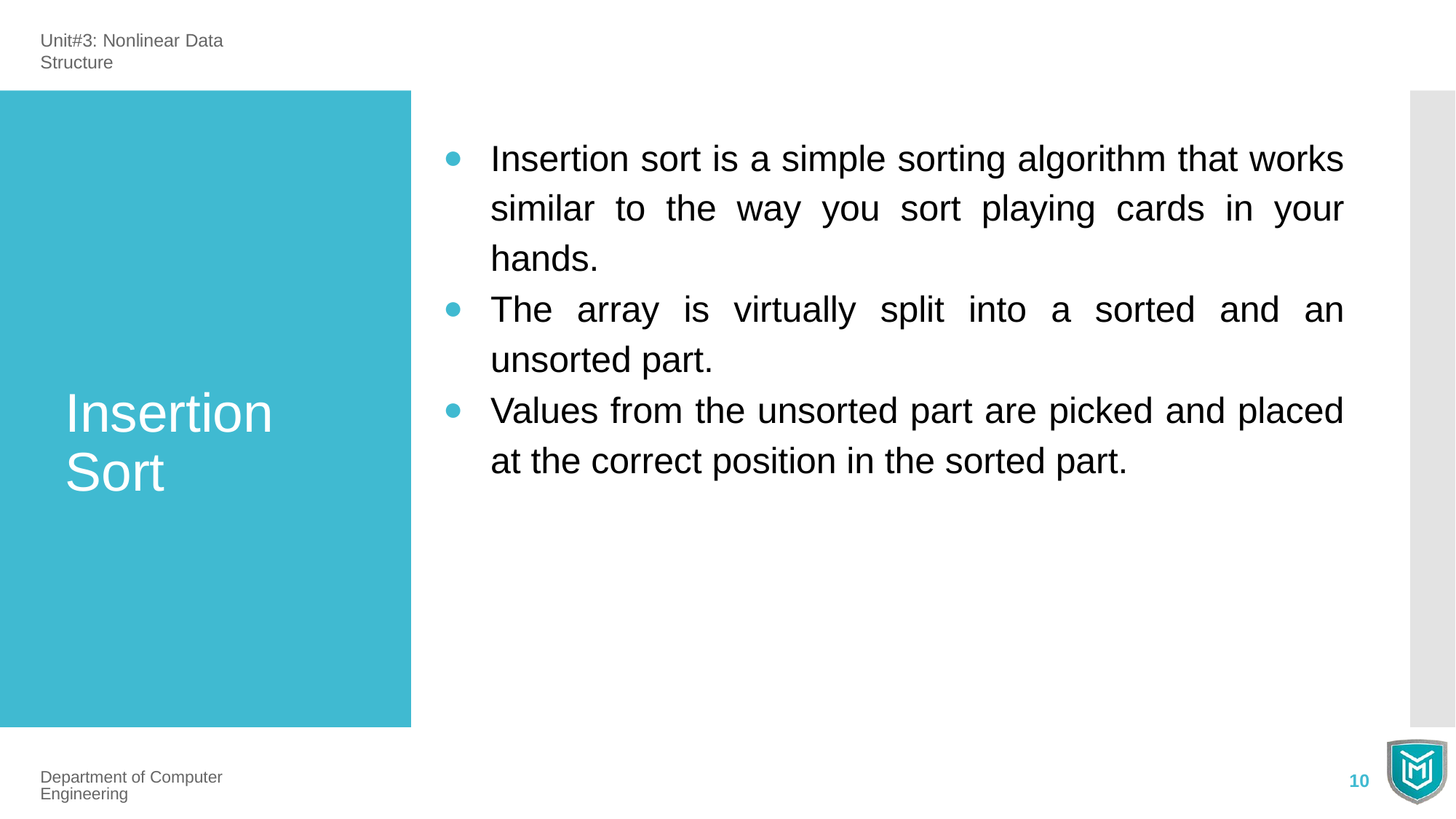

Unit#3: Nonlinear Data Structure
Insertion sort is a simple sorting algorithm that works similar to the way you sort playing cards in your hands.
The array is virtually split into a sorted and an unsorted part.
Values from the unsorted part are picked and placed at the correct position in the sorted part.
Insertion Sort
Department of Computer Engineering
10